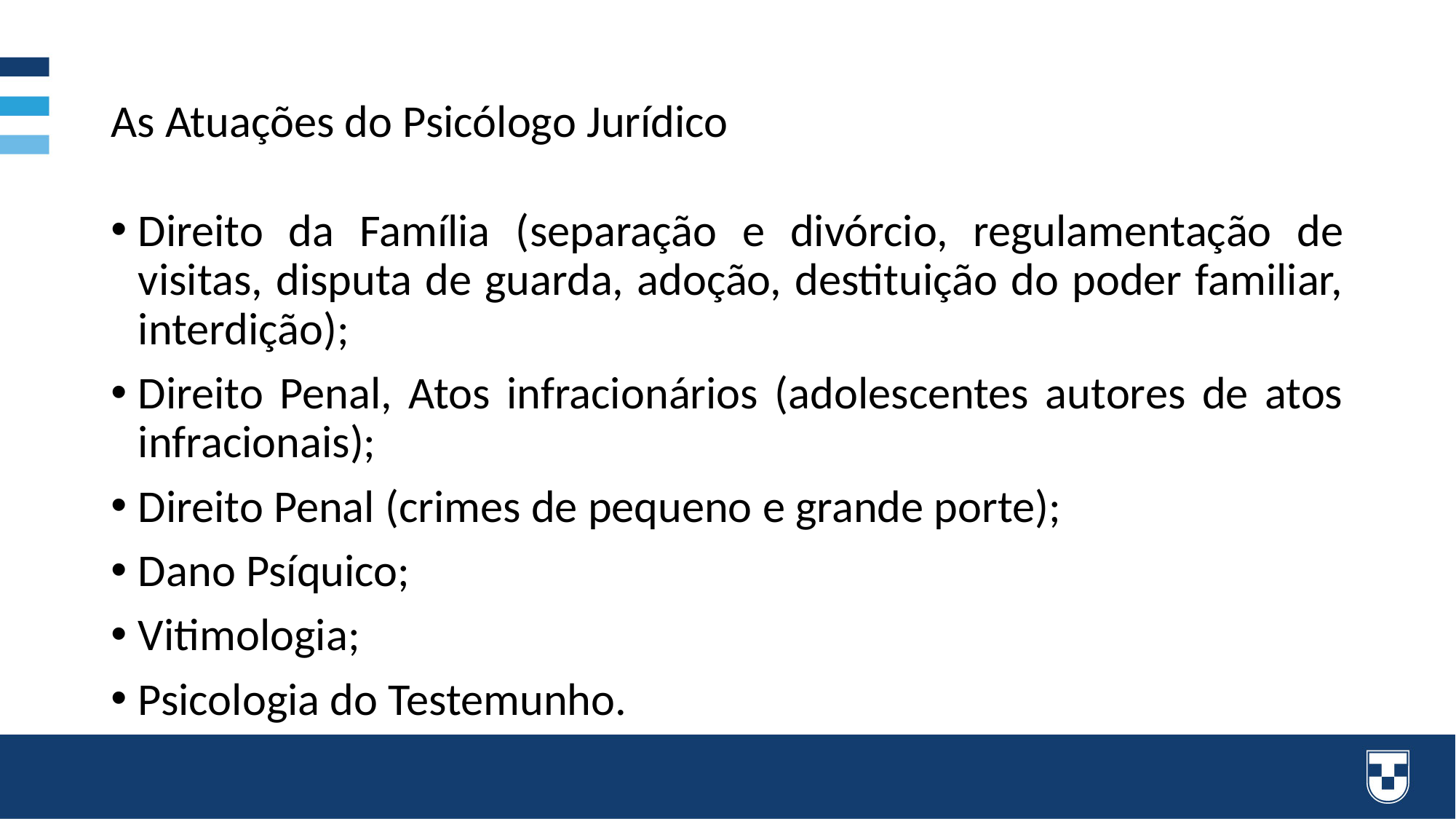

# As Atuações do Psicólogo Jurídico
Direito da Família (separação e divórcio, regulamentação de visitas, disputa de guarda, adoção, destituição do poder familiar, interdição);
Direito Penal, Atos infracionários (adolescentes autores de atos infracionais);
Direito Penal (crimes de pequeno e grande porte);
Dano Psíquico;
Vitimologia;
Psicologia do Testemunho.